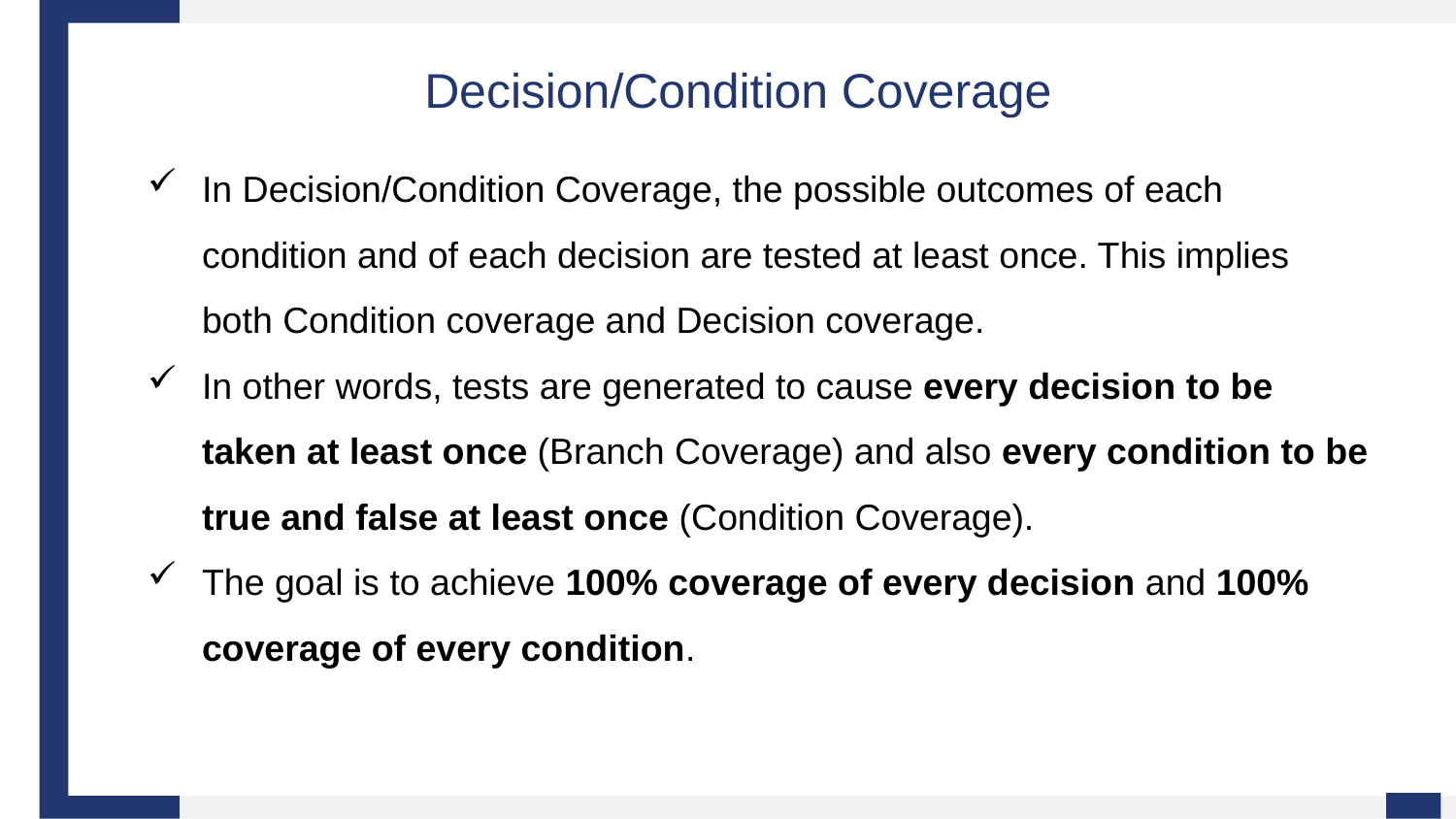

Decision/Condition Coverage
In Decision/Condition Coverage, the possible outcomes of each condition and of each decision are tested at least once. This implies both Condition coverage and Decision coverage.
In other words, tests are generated to cause every decision to be taken at least once (Branch Coverage) and also every condition to be true and false at least once (Condition Coverage).
The goal is to achieve 100% coverage of every decision and 100% coverage of every condition.